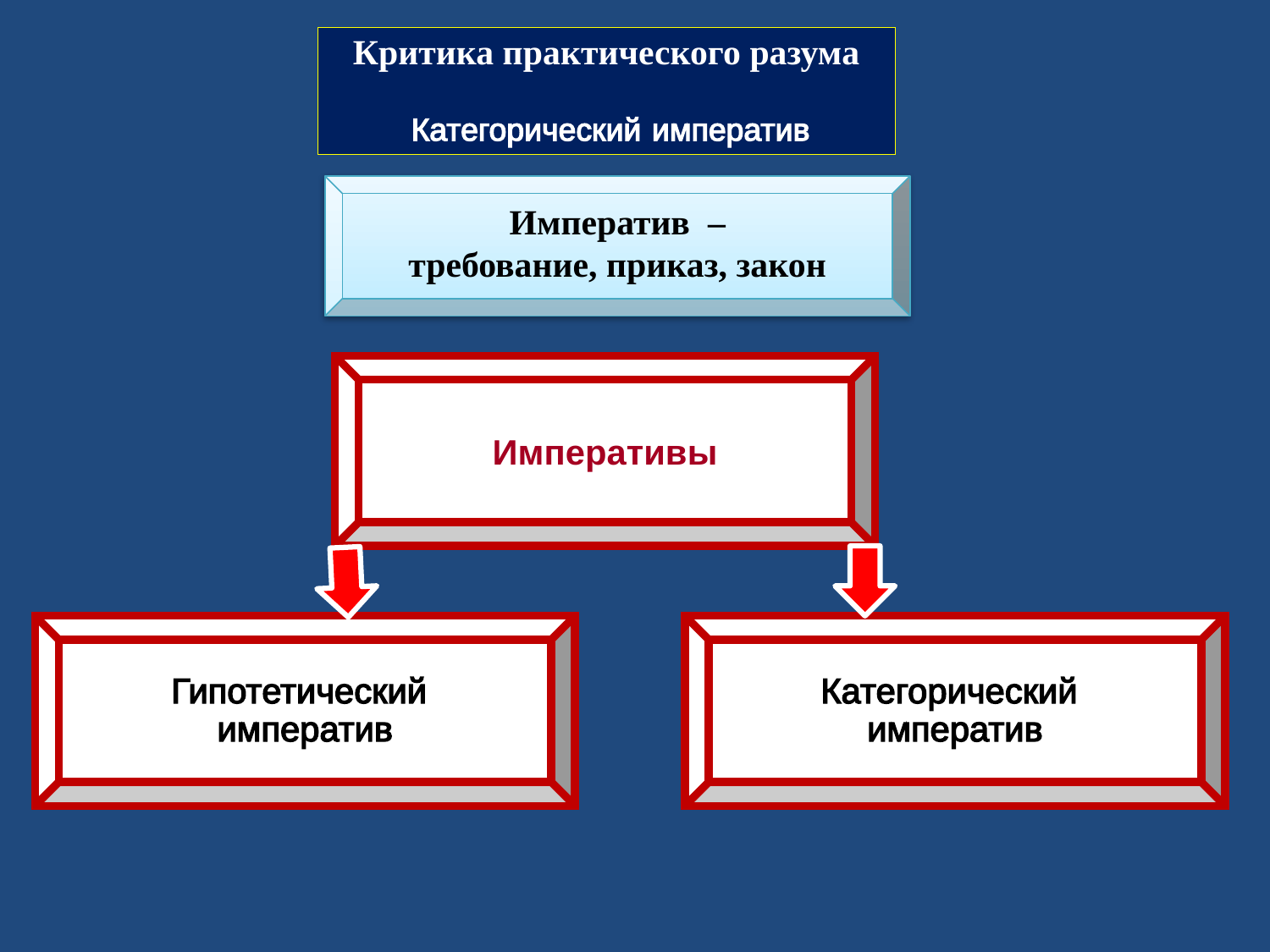

Критика практического разума

 Категорический императив
Императив  –
требование, приказ, закон

Императивы

Гипотетический
императив
Категорический
императив